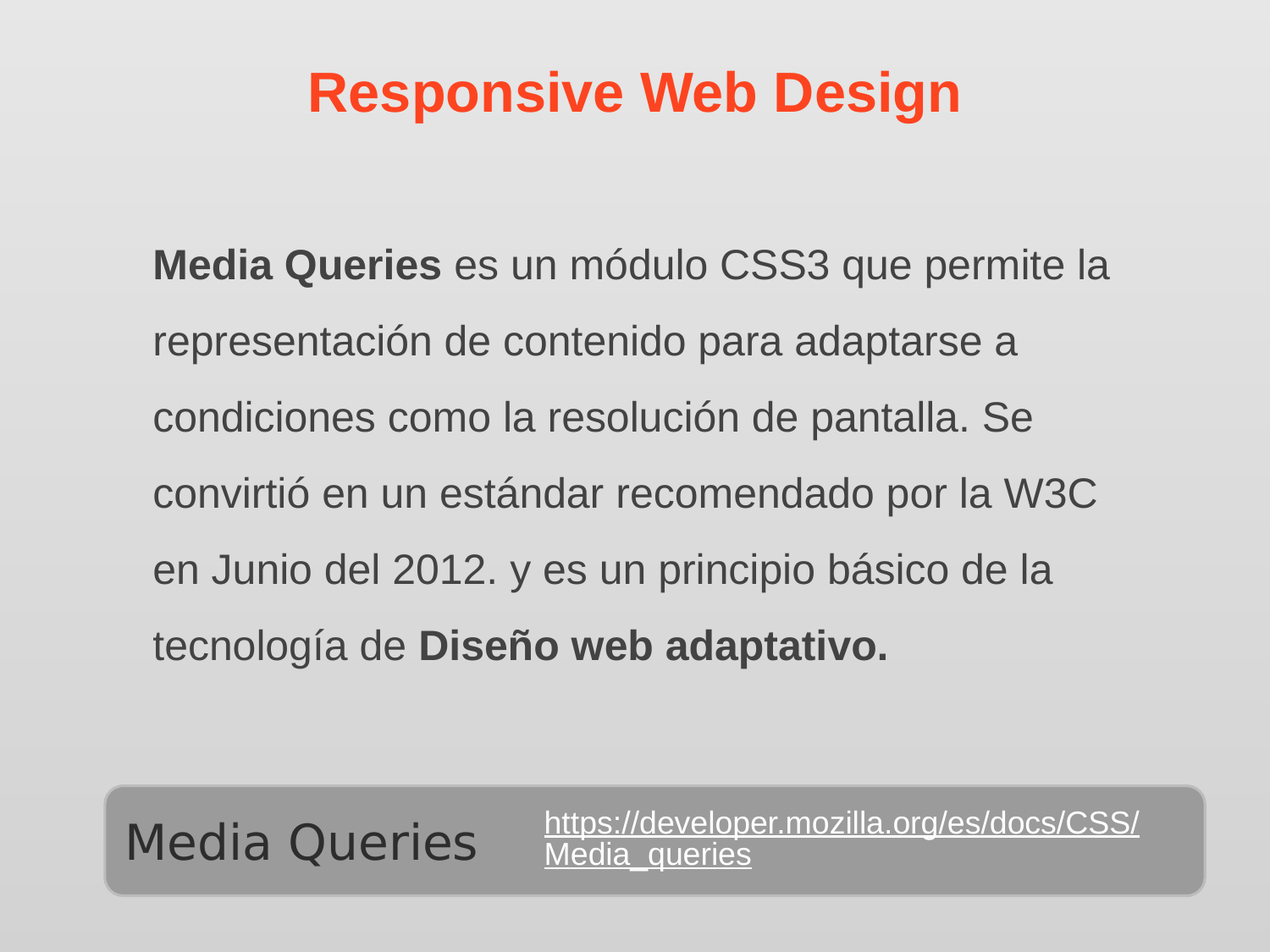

Responsive Web Design

Media Queries es un módulo CSS3 que permite la representación de contenido para adaptarse a condiciones como la resolución de pantalla. Se convirtió en un estándar recomendado por la W3C en Junio del 2012. y es un principio básico de la tecnología de Diseño web adaptativo.

https://developer.mozilla.org/es/docs/CSS/Media_queries
Media Queries